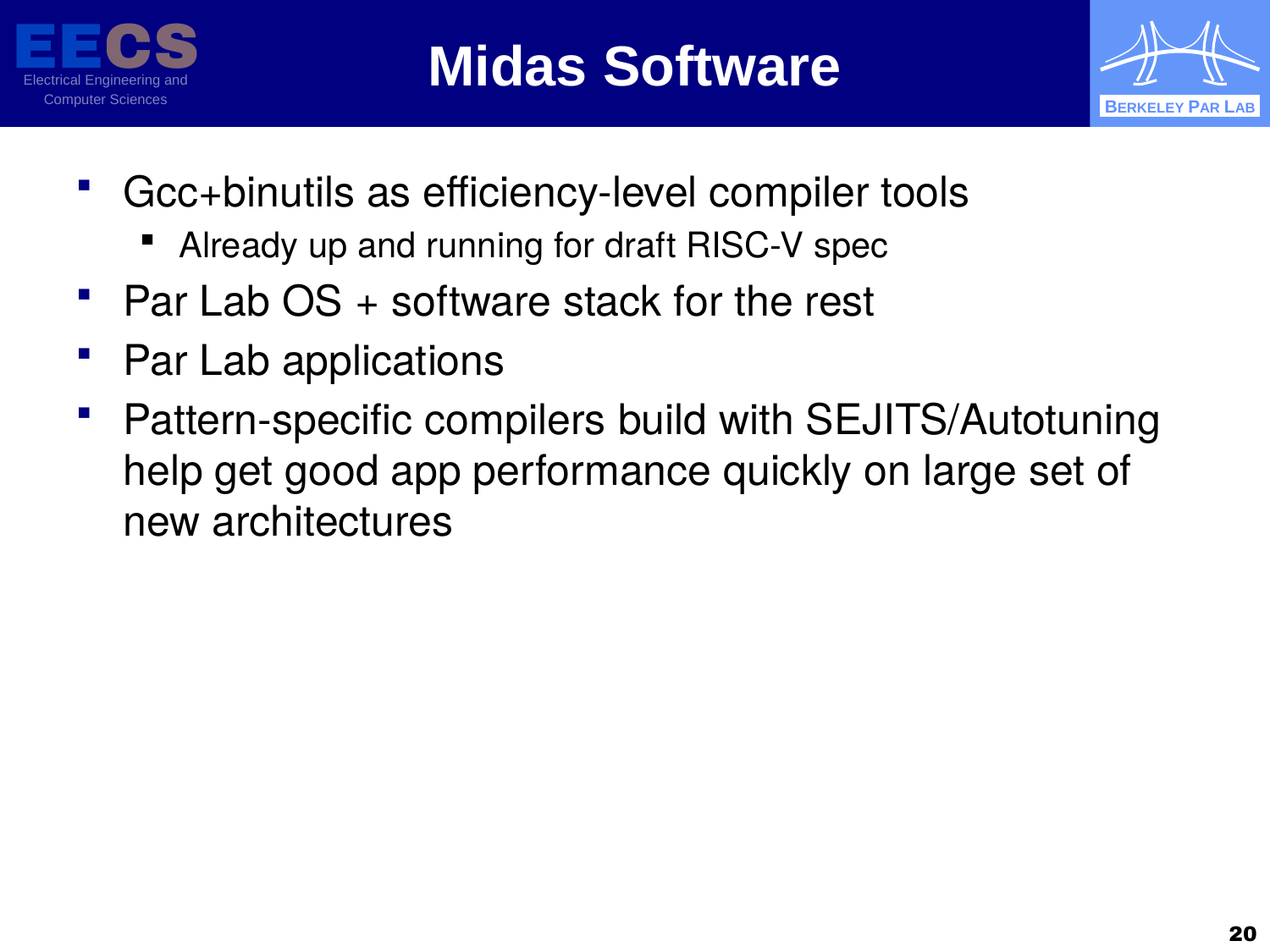

# Midas Software
Gcc+binutils as efficiency-level compiler tools
Already up and running for draft RISC-V spec
Par Lab OS + software stack for the rest
Par Lab applications
Pattern-specific compilers build with SEJITS/Autotuning help get good app performance quickly on large set of new architectures
20